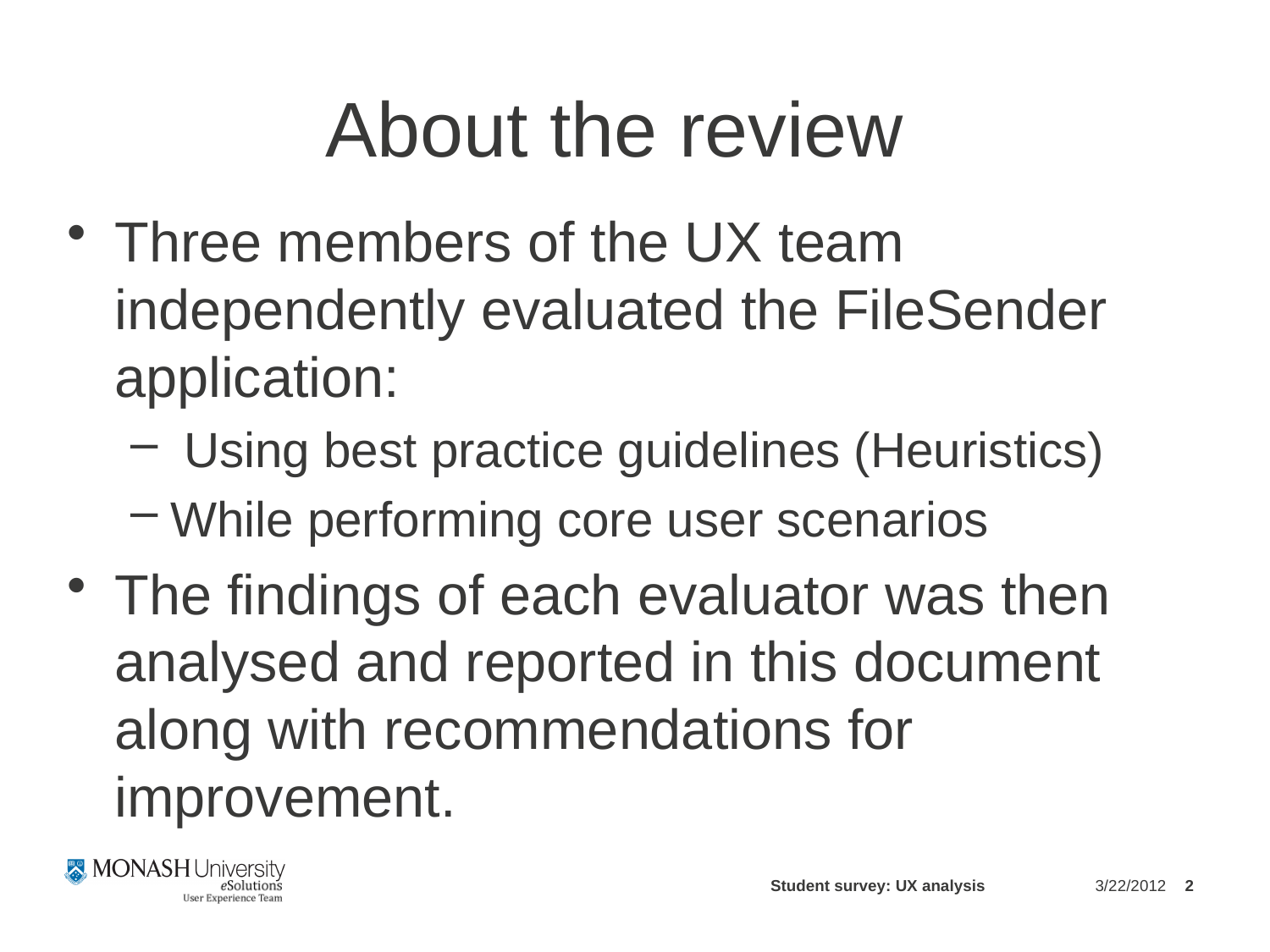

# About the review
Three members of the UX team independently evaluated the FileSender application:
 Using best practice guidelines (Heuristics)
While performing core user scenarios
The findings of each evaluator was then analysed and reported in this document along with recommendations for improvement.

Student survey: UX analysis
3/22/2012
2